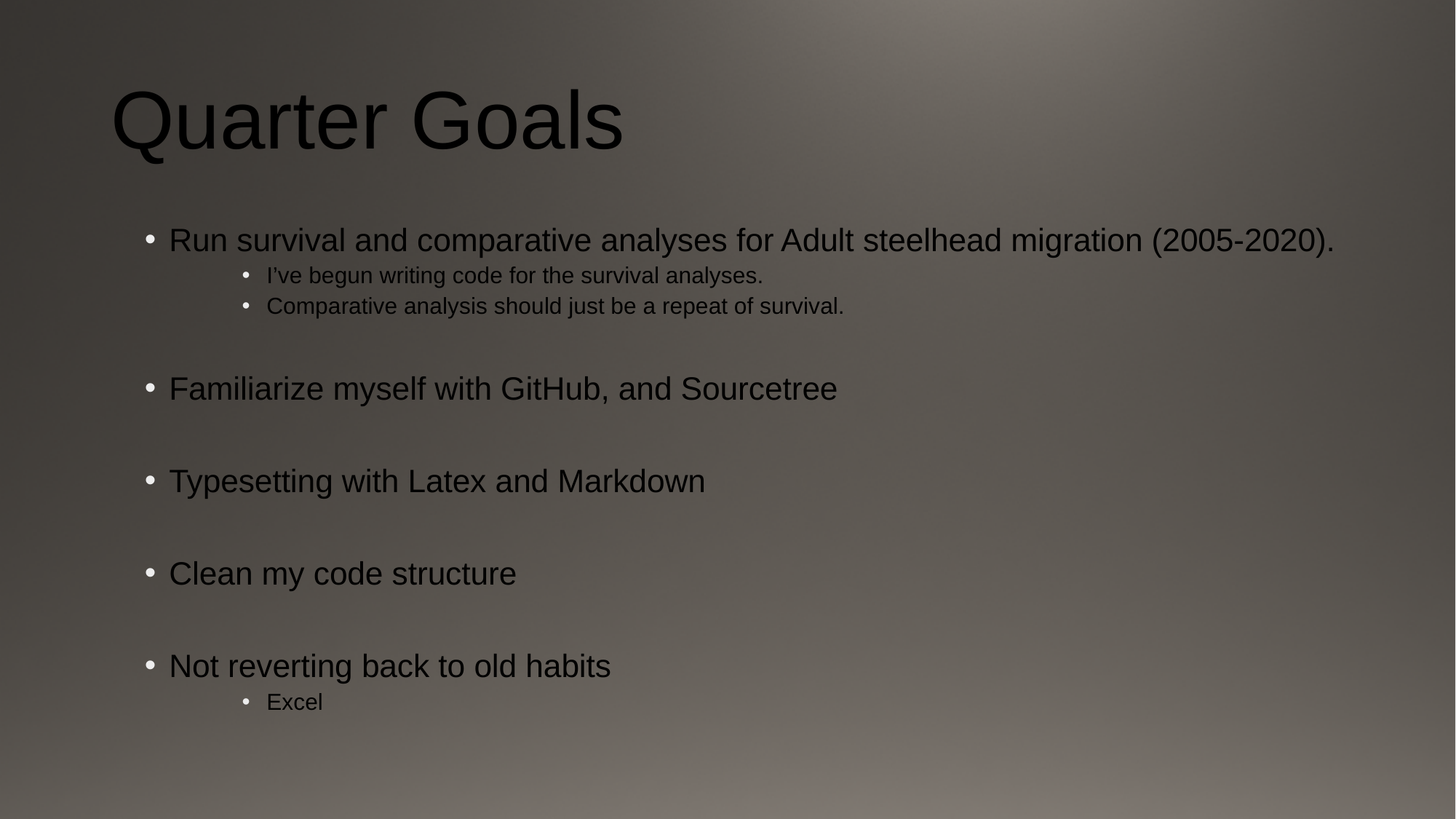

# Quarter Goals
Run survival and comparative analyses for Adult steelhead migration (2005-2020).
I’ve begun writing code for the survival analyses.
Comparative analysis should just be a repeat of survival.

Familiarize myself with GitHub, and Sourcetree

Typesetting with Latex and Markdown

Clean my code structure

Not reverting back to old habits
Excel